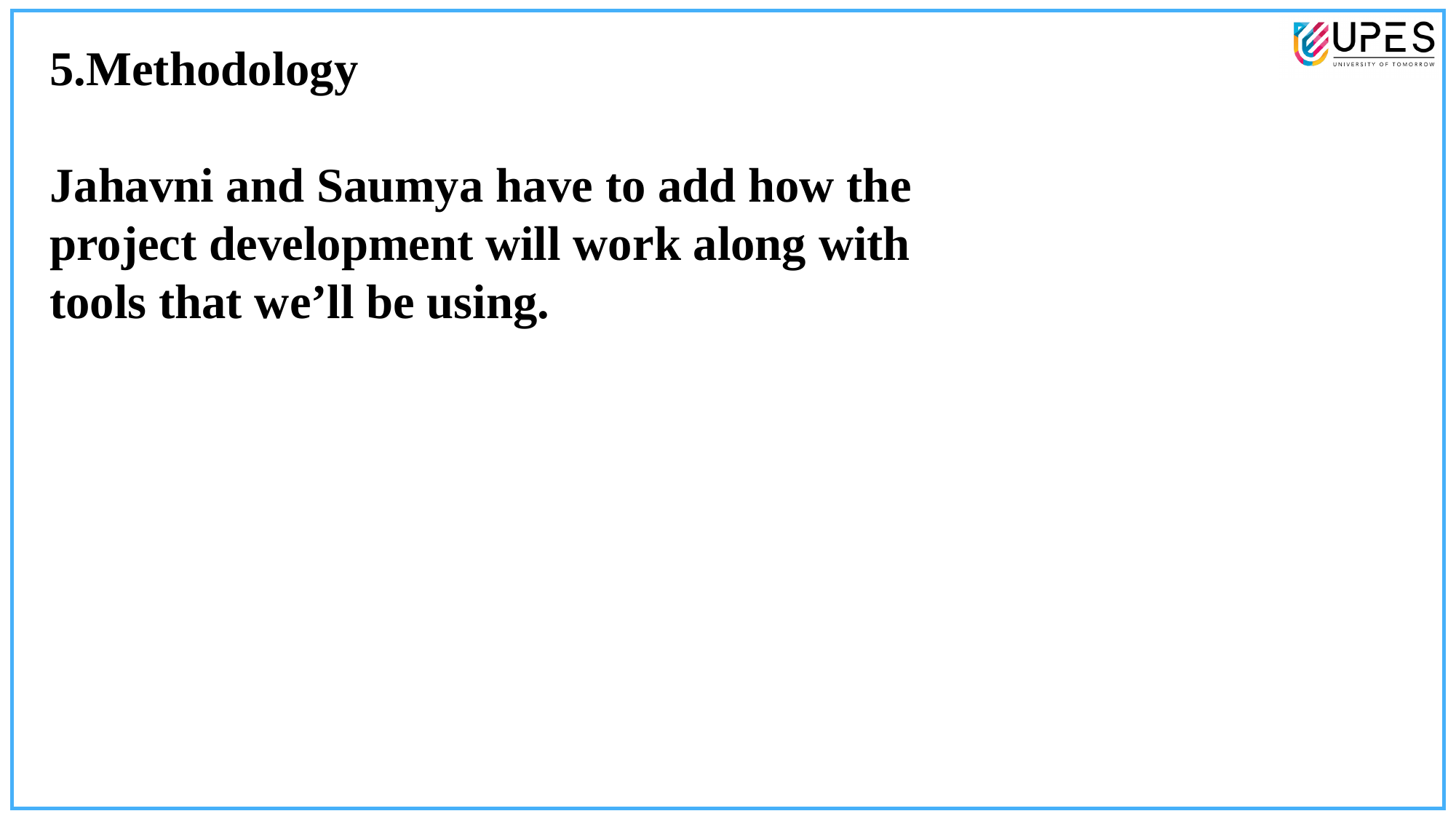

5.Methodology

Jahavni and Saumya have to add how the project development will work along with tools that we’ll be using.